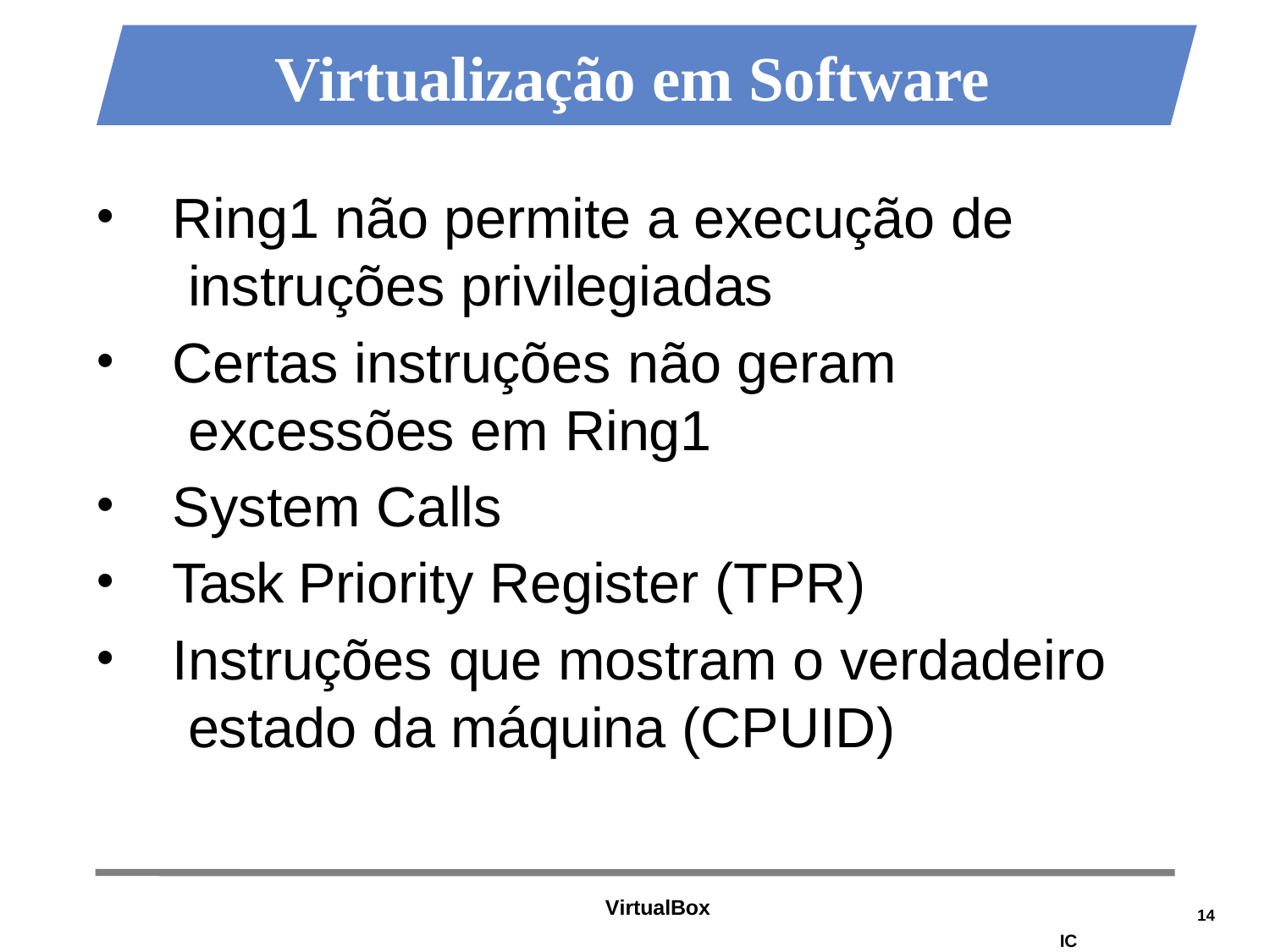

# Virtualização em Software
Ring1 não permite a execução de  instruções privilegiadas
Certas instruções não geram  excessões em Ring1
System Calls
Task Priority Register (TPR)
Instruções que mostram o verdadeiro  estado da máquina (CPUID)
VirtualBox
14
IC